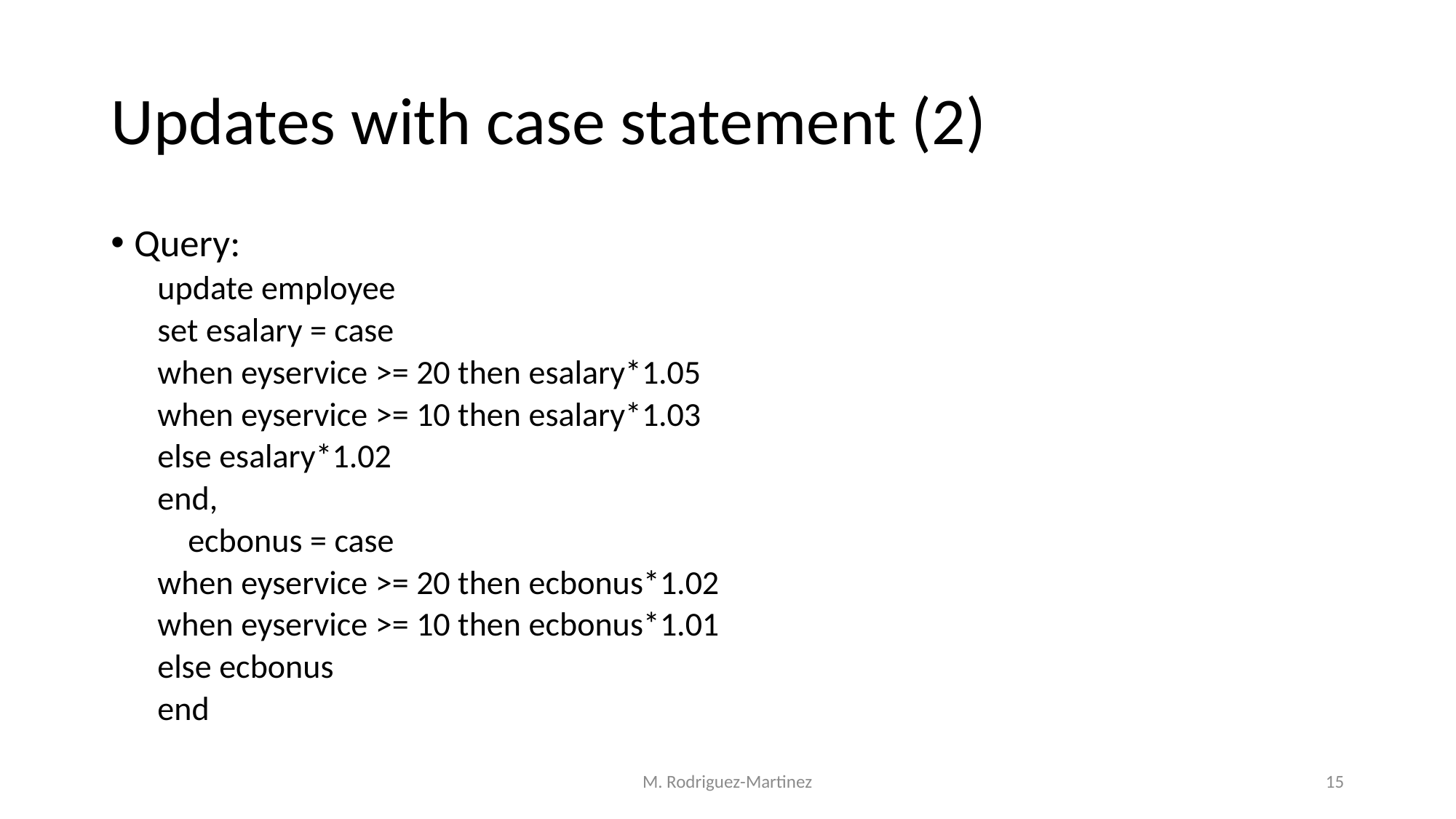

# Updates with case statement (2)
Query:
update employee
set esalary = case
	when eyservice >= 20 then esalary*1.05
	when eyservice >= 10 then esalary*1.03
	else esalary*1.02
	end,
    ecbonus = case
	when eyservice >= 20 then ecbonus*1.02
	when eyservice >= 10 then ecbonus*1.01
	else ecbonus
	end

M. Rodriguez-Martinez
15